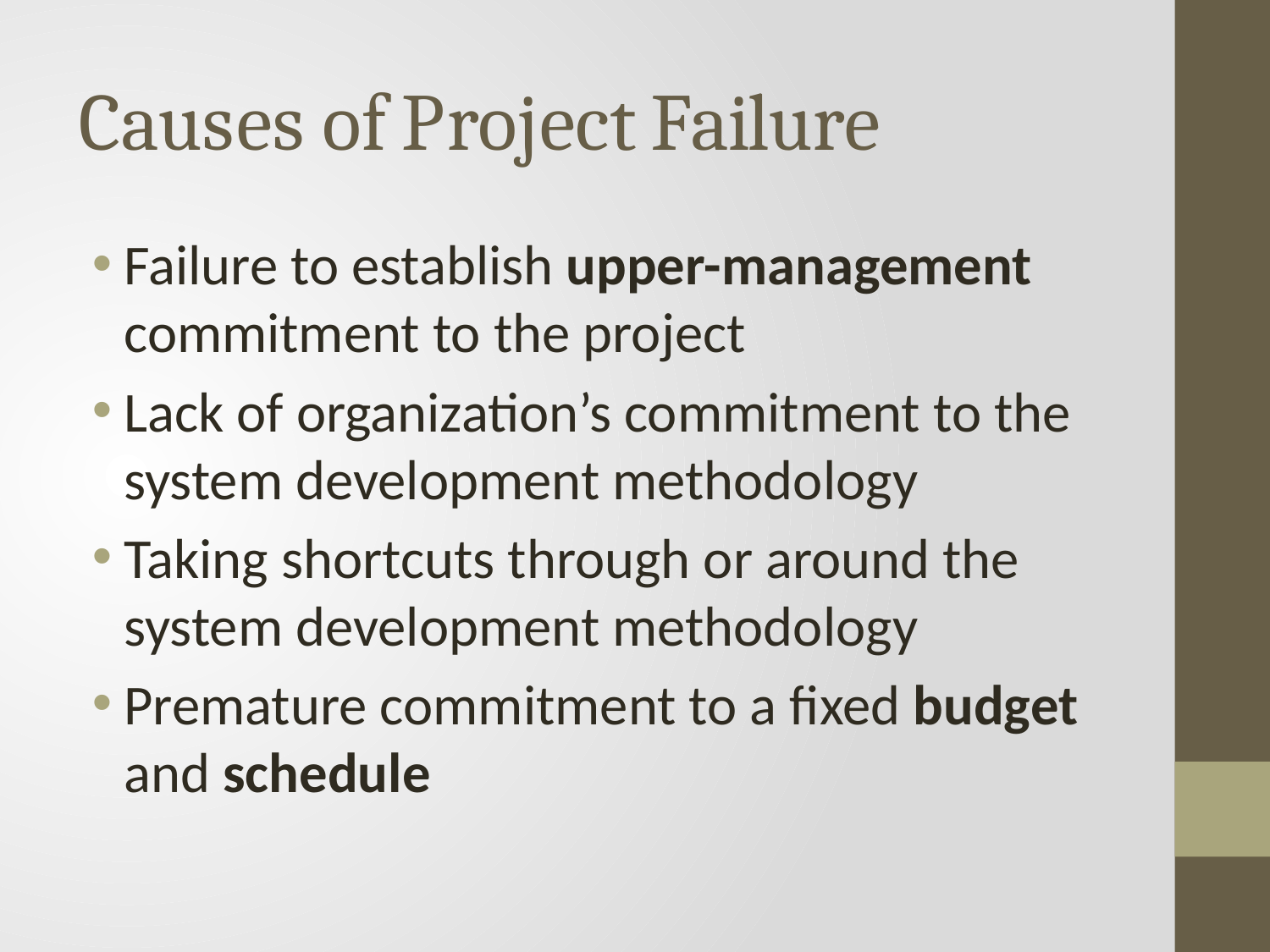

# Causes of Project Failure
Failure to establish upper-management commitment to the project
Lack of organization’s commitment to the system development methodology
Taking shortcuts through or around the system development methodology
Premature commitment to a fixed budget and schedule